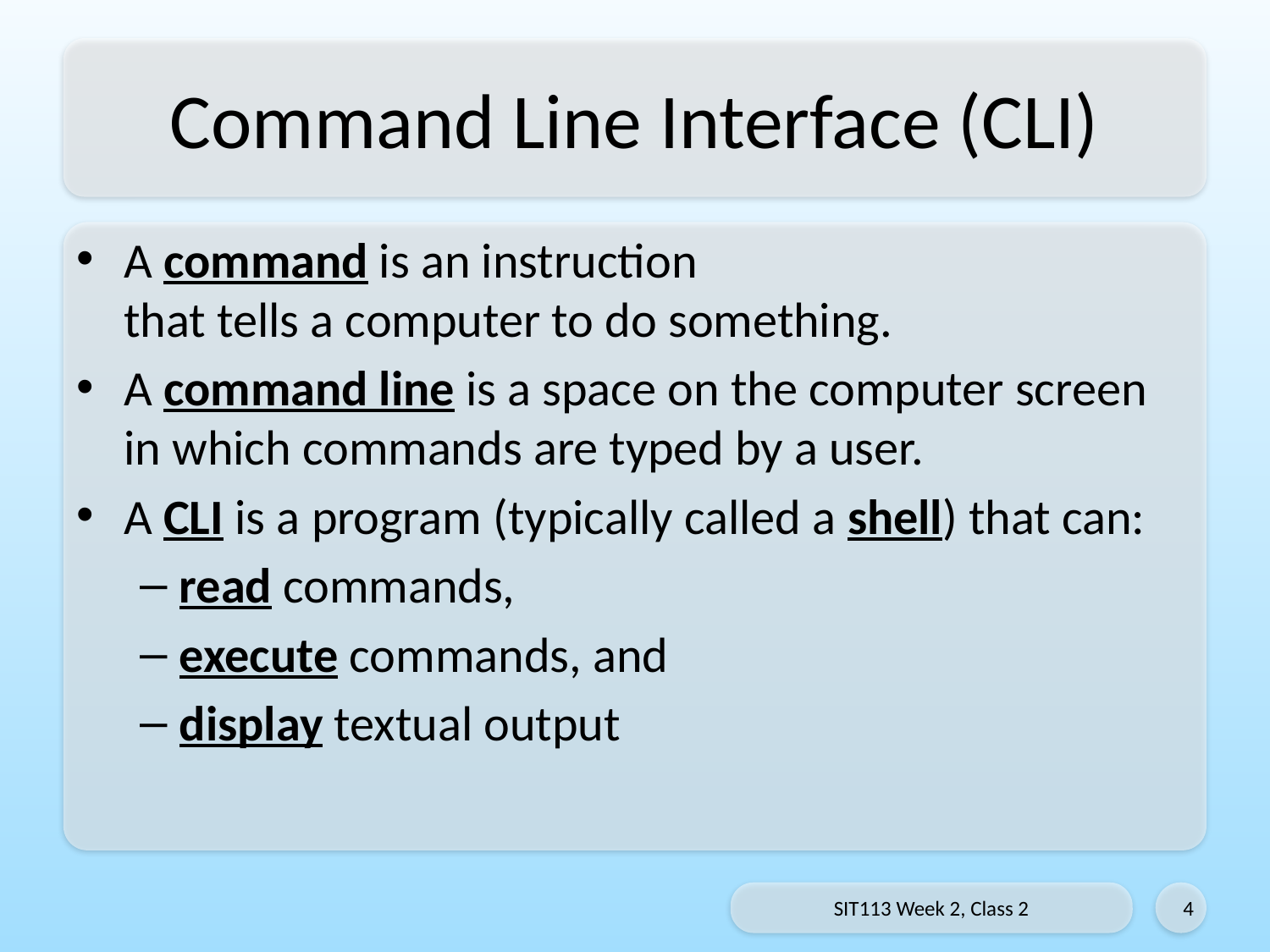

# Command Line Interface (CLI)
A command is an instruction
that tells a computer to do something.
A command line is a space on the computer screen in which commands are typed by a user.
A CLI is a program (typically called a shell) that can:
read commands,
execute commands, and
display textual output

SIT113 Week 2, Class 2
4